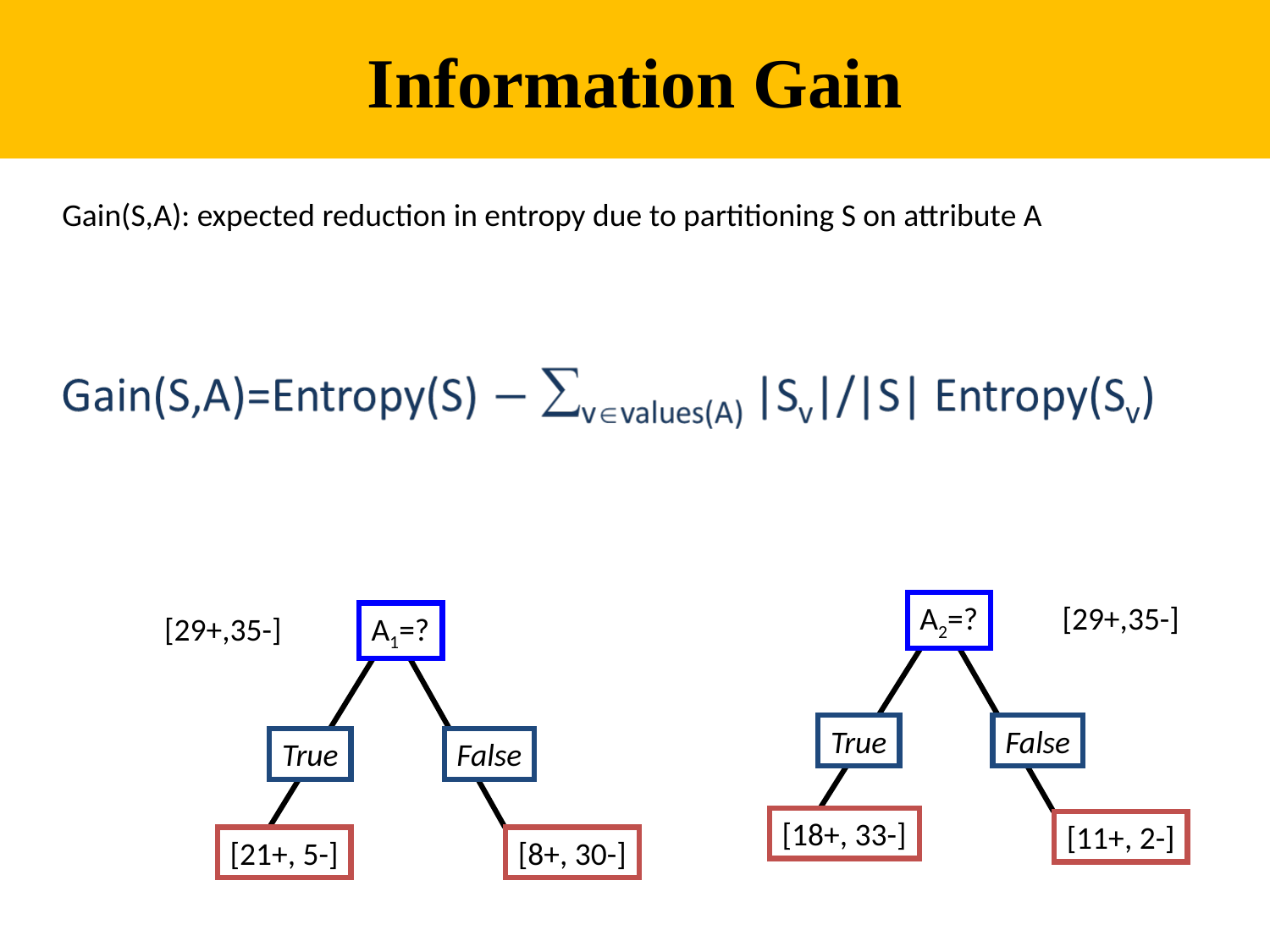

# Information Gain
Gain(S,A): expected reduction in entropy due to partitioning S on attribute A

A2=?
[29+,35-]

True
False
[18+, 33-]
[11+, 2-]
[29+,35-]
A1=?

True
False
[21+, 5-]
[8+, 30-]